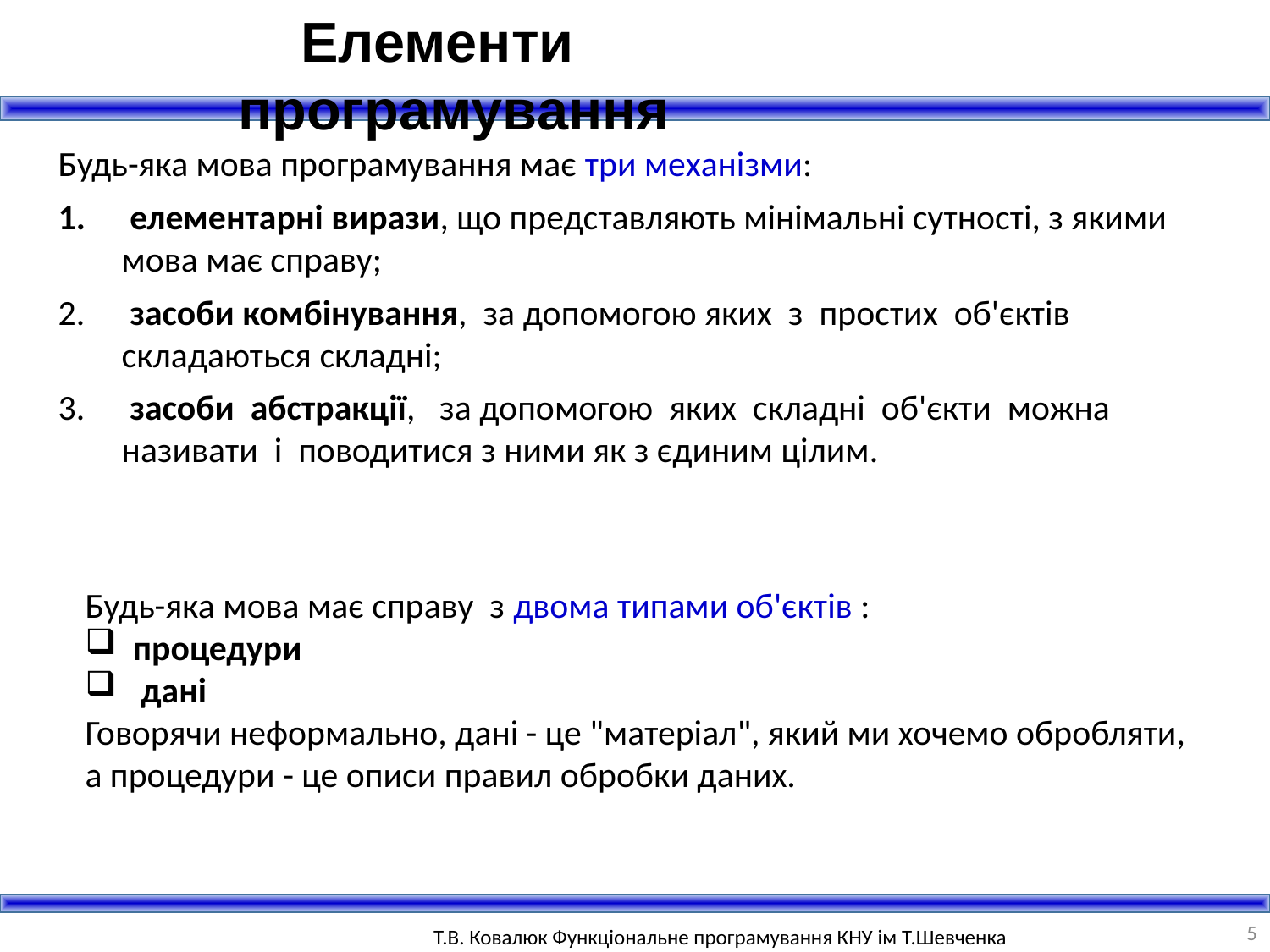

Елементи програмування
Будь-яка мова програмування має три механізми:
 елементарні вирази, що представляють мінімальні сутності, з якими мова має справу;
 засоби комбінування,  за допомогою яких  з  простих  об'єктів складаються складні;
 засоби  абстракції,   за допомогою  яких  складні  об'єкти  можна  називати  і  поводитися з ними як з єдиним цілим.
Будь-яка мова має справу  з двома типами об'єктів :
процедури
 дані
Говорячи неформально, дані - це "матеріал", який ми хочемо обробляти, а процедури - це описи правил обробки даних.
5